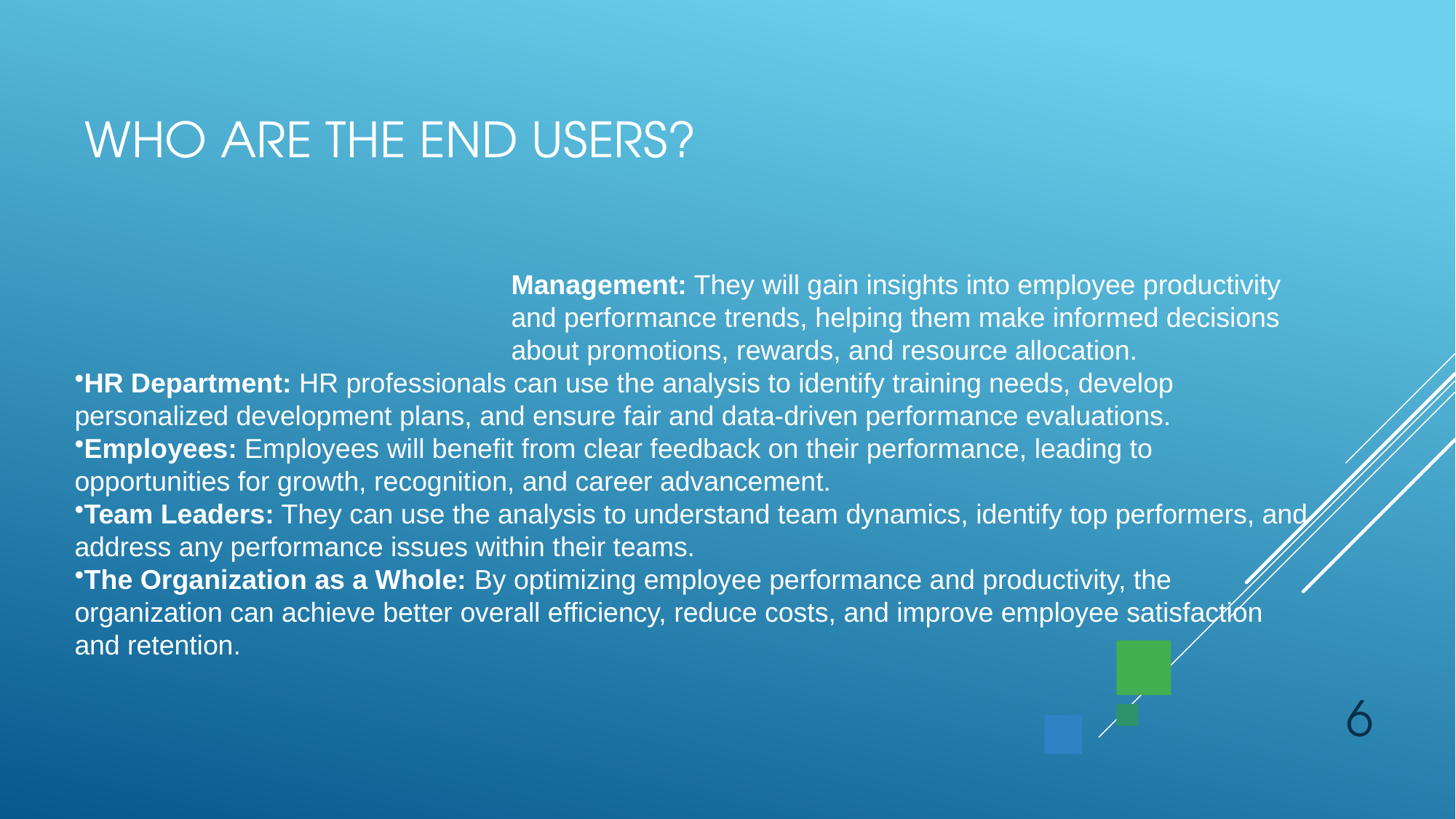

# WHO ARE THE END USERS?
Management: They will gain insights into employee productivity and performance trends, helping them make informed decisions about promotions, rewards, and resource allocation.
HR Department: HR professionals can use the analysis to identify training needs, develop personalized development plans, and ensure fair and data-driven performance evaluations.
Employees: Employees will benefit from clear feedback on their performance, leading to opportunities for growth, recognition, and career advancement.
Team Leaders: They can use the analysis to understand team dynamics, identify top performers, and address any performance issues within their teams.
The Organization as a Whole: By optimizing employee performance and productivity, the organization can achieve better overall efficiency, reduce costs, and improve employee satisfaction and retention.

6